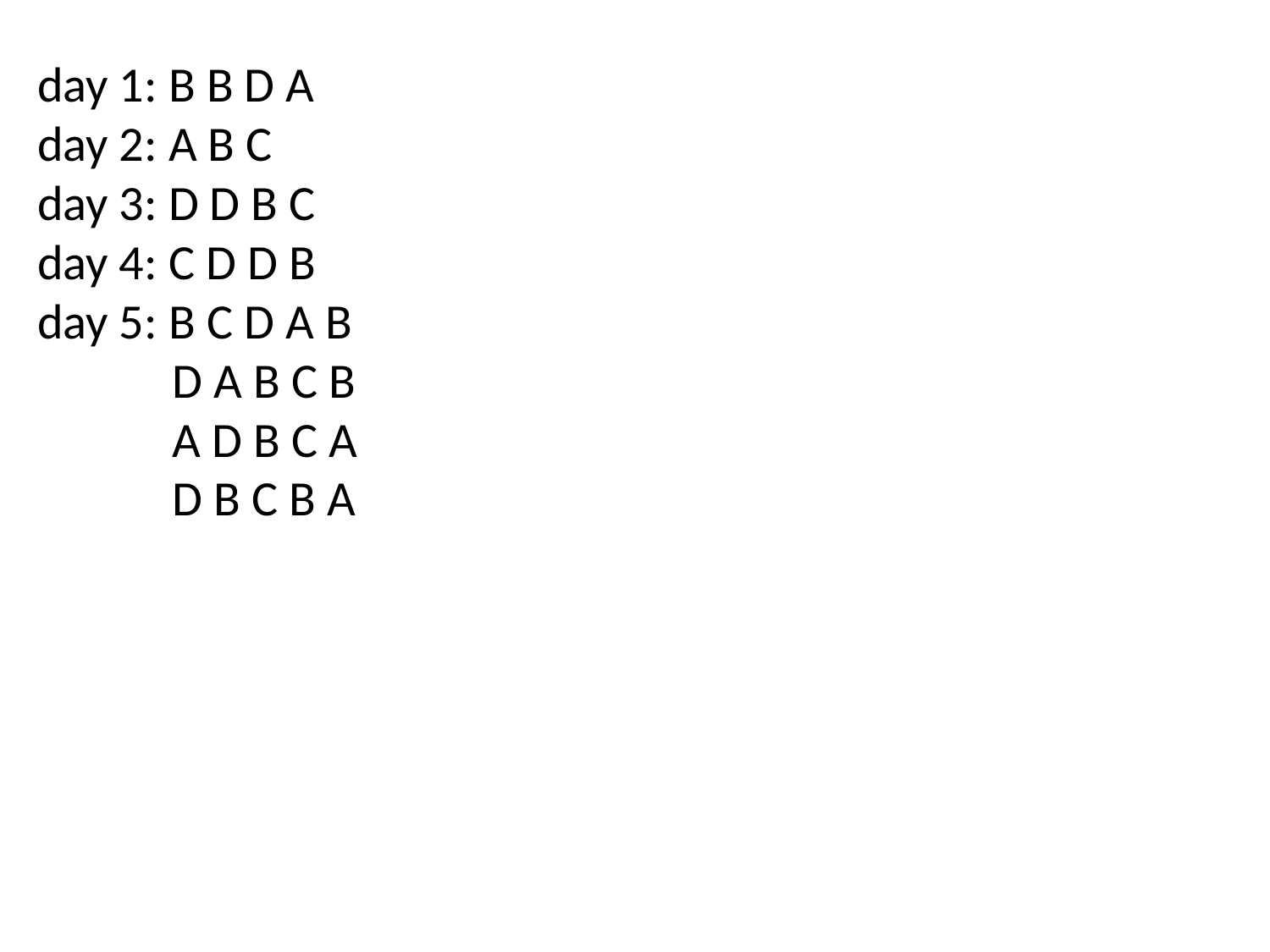

day 1: B B D A
day 2: A B C
day 3: D D B C
day 4: C D D B
day 5: B C D A B
            D A B C B
            A D B C A
            D B C B A